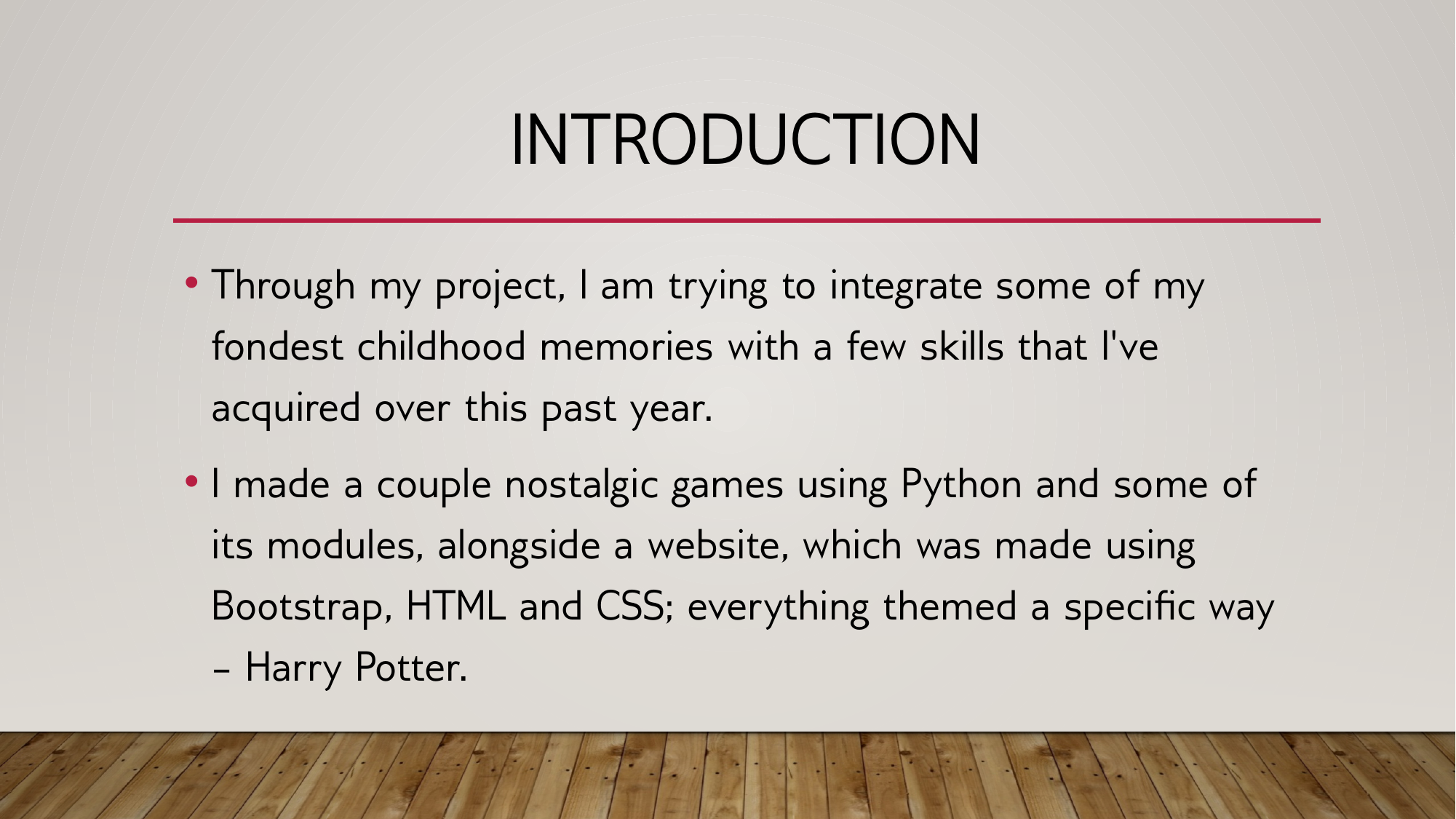

# INTRODUCTION
Through my project, I am trying to integrate some of my fondest childhood memories with a few skills that I've acquired over this past year.
I made a couple nostalgic games using Python and some of its modules, alongside a website, which was made using Bootstrap, HTML and CSS; everything themed a specific way – Harry Potter.